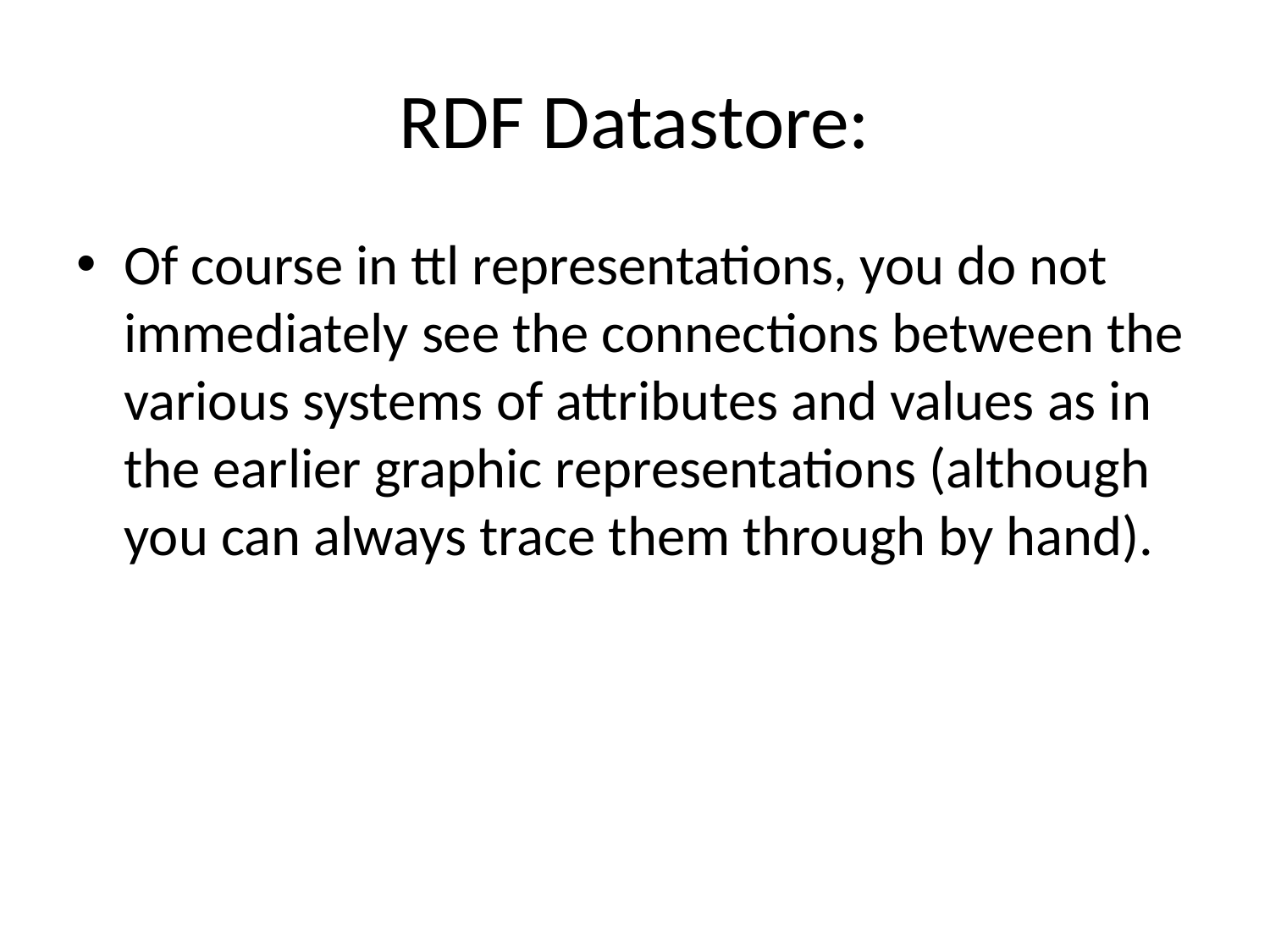

# RDF Datastore:
Of course in ttl representations, you do not immediately see the connections between the various systems of attributes and values as in the earlier graphic representations (although you can always trace them through by hand).